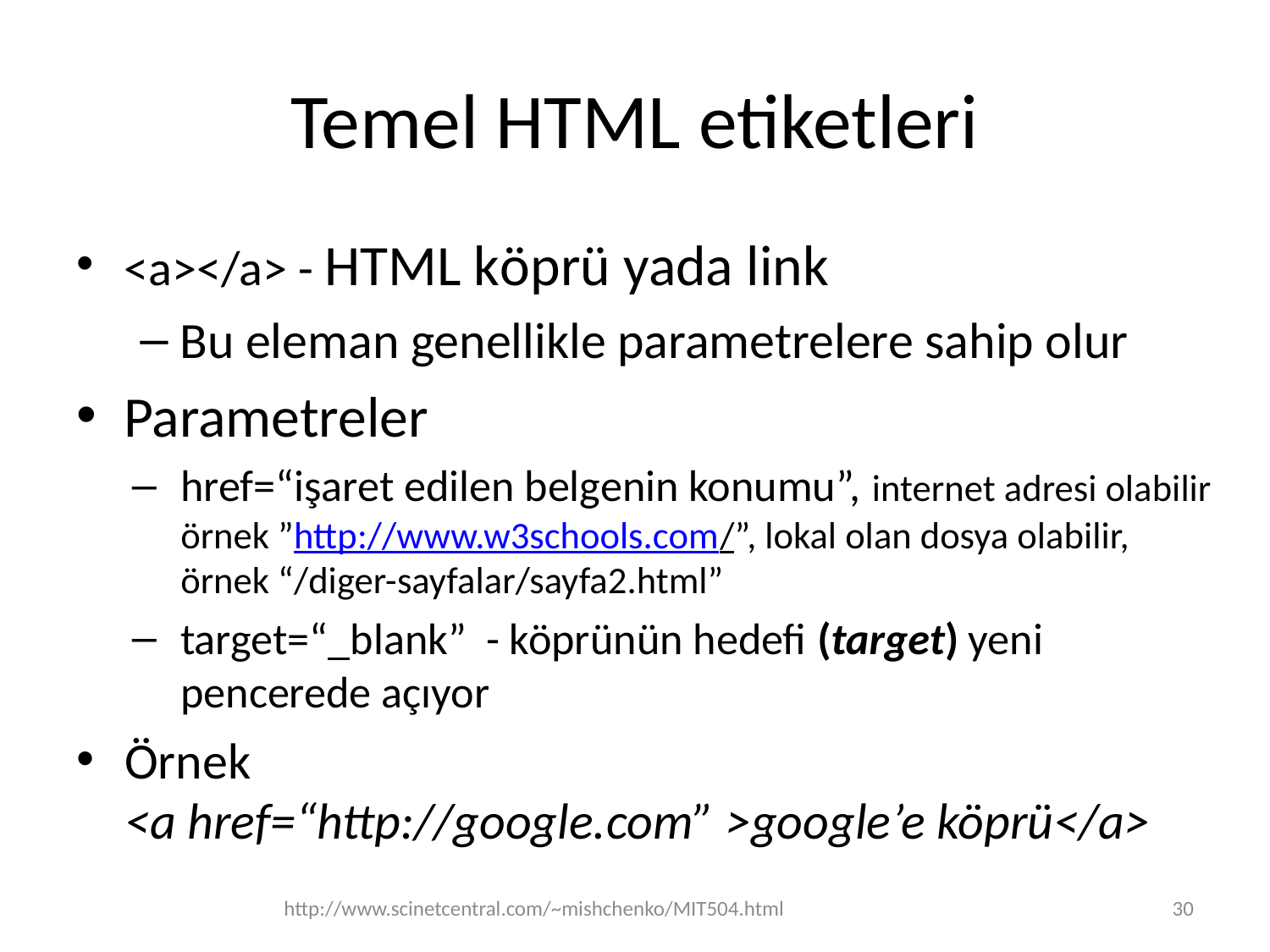

# Temel HTML etiketleri
<a></a> - HTML köprü yada link
Bu eleman genellikle parametrelere sahip olur
Parametreler
href=“işaret edilen belgenin konumu”, internet adresi olabilir örnek ”http://www.w3schools.com/”, lokal olan dosya olabilir, örnek “/diger-sayfalar/sayfa2.html”
target=“_blank”  - köprünün hedefi (target) yeni pencerede açıyor
Örnek
<a href=“http://google.com” >google’e köprü</a>

http://www.scinetcentral.com/~mishchenko/MIT504.html
30